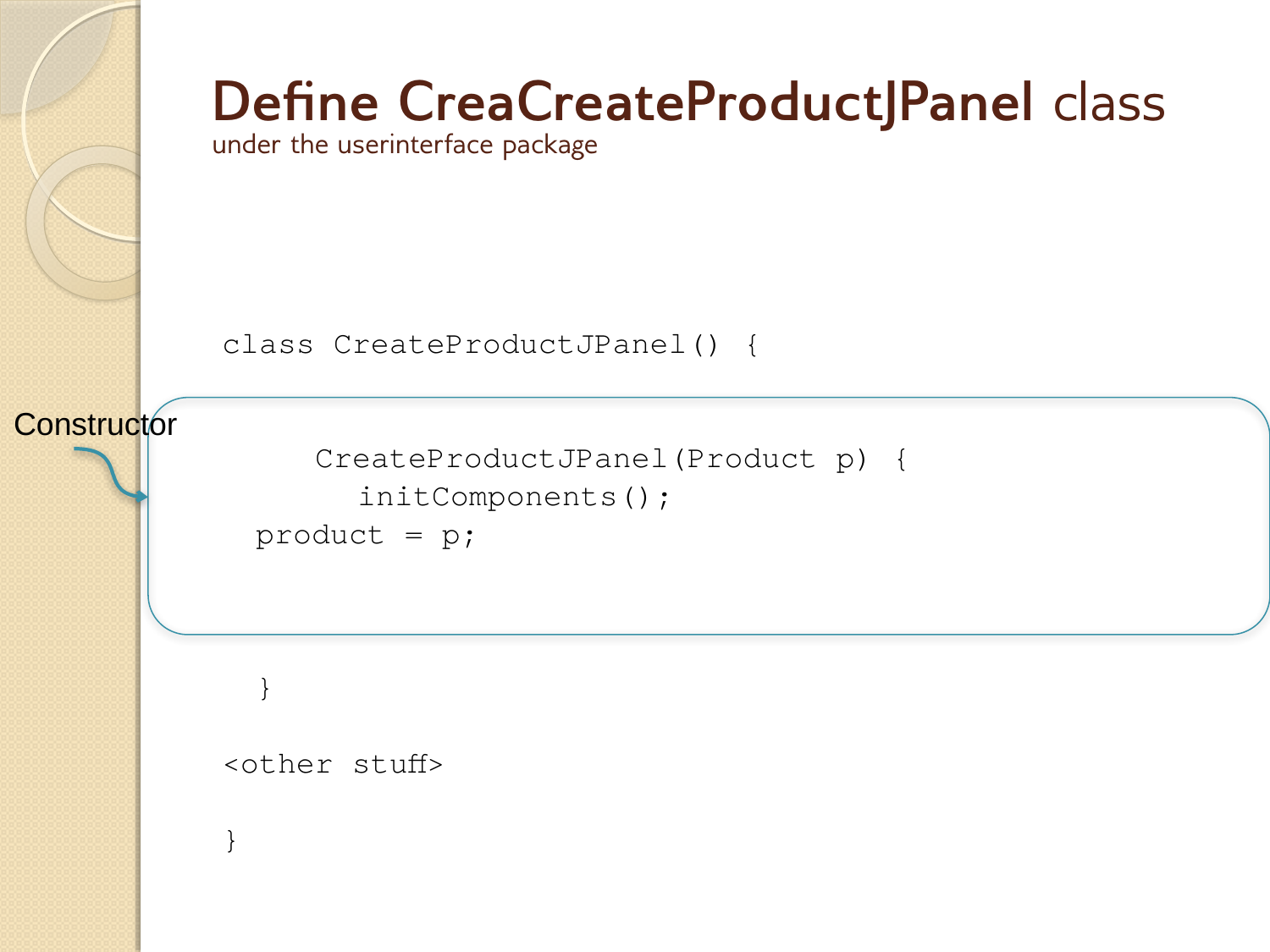

# Define CreaCreateProductJPanel class under the userinterface package

class CreateProductJPanel() {

     CreateProductJPanel(Product p) {
     	initComponents();
		product = p;

	}

<other stuff>

}

Constructor